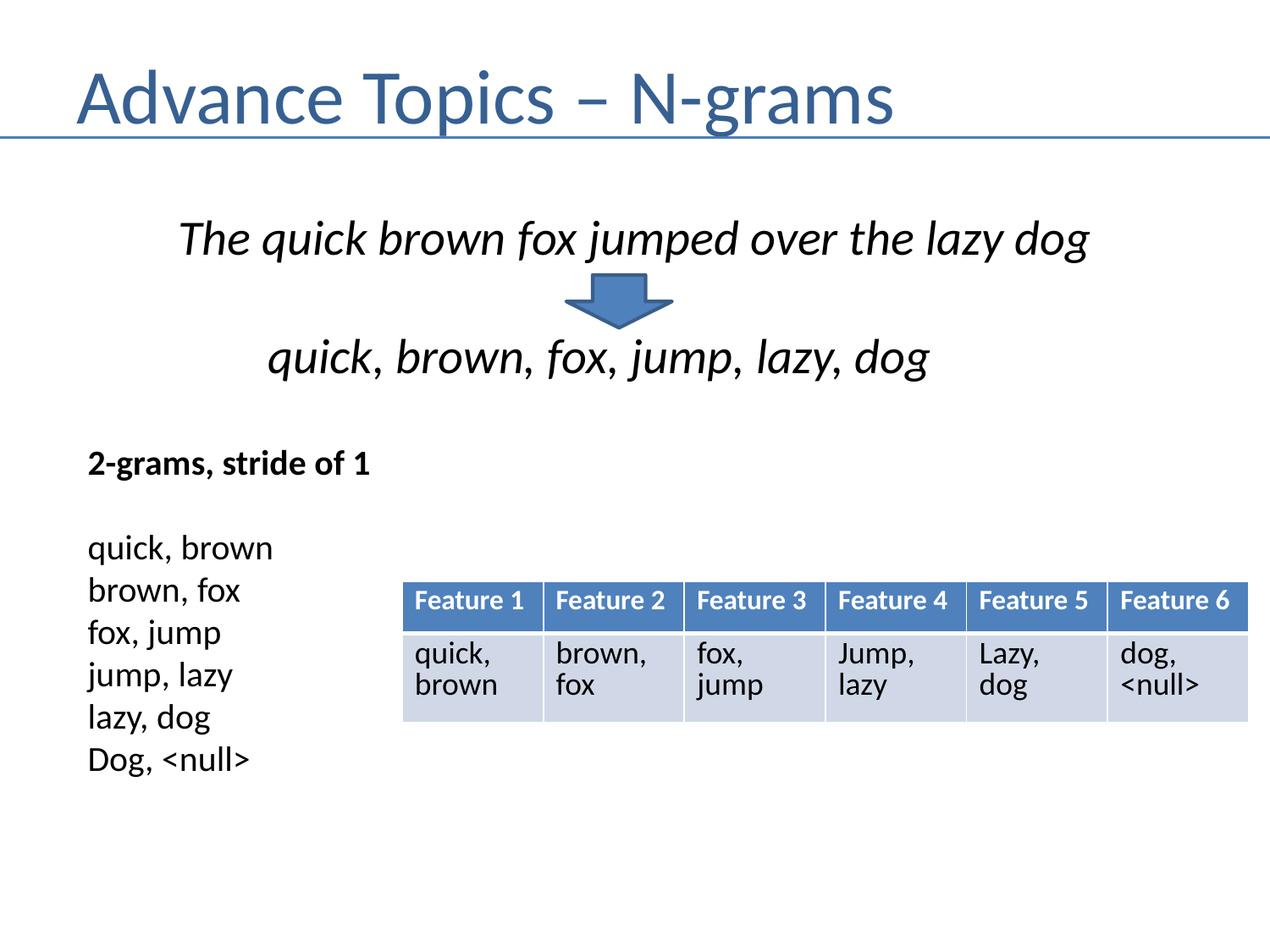

# Advance Topics – N-grams

The quick brown fox jumped over the lazy dog

        quick, brown, fox, jump, lazy, dog

2-grams, stride of 1

quick, brown
brown, fox
fox, jump
jump, lazy
lazy, dog
Dog, <null>
| Feature 1 | Feature 2 | Feature 3 | Feature 4 | Feature 5 | Feature 6 |
| --- | --- | --- | --- | --- | --- |
| quick, brown | brown, fox | fox, jump | Jump, lazy | Lazy, dog | dog, <null> |